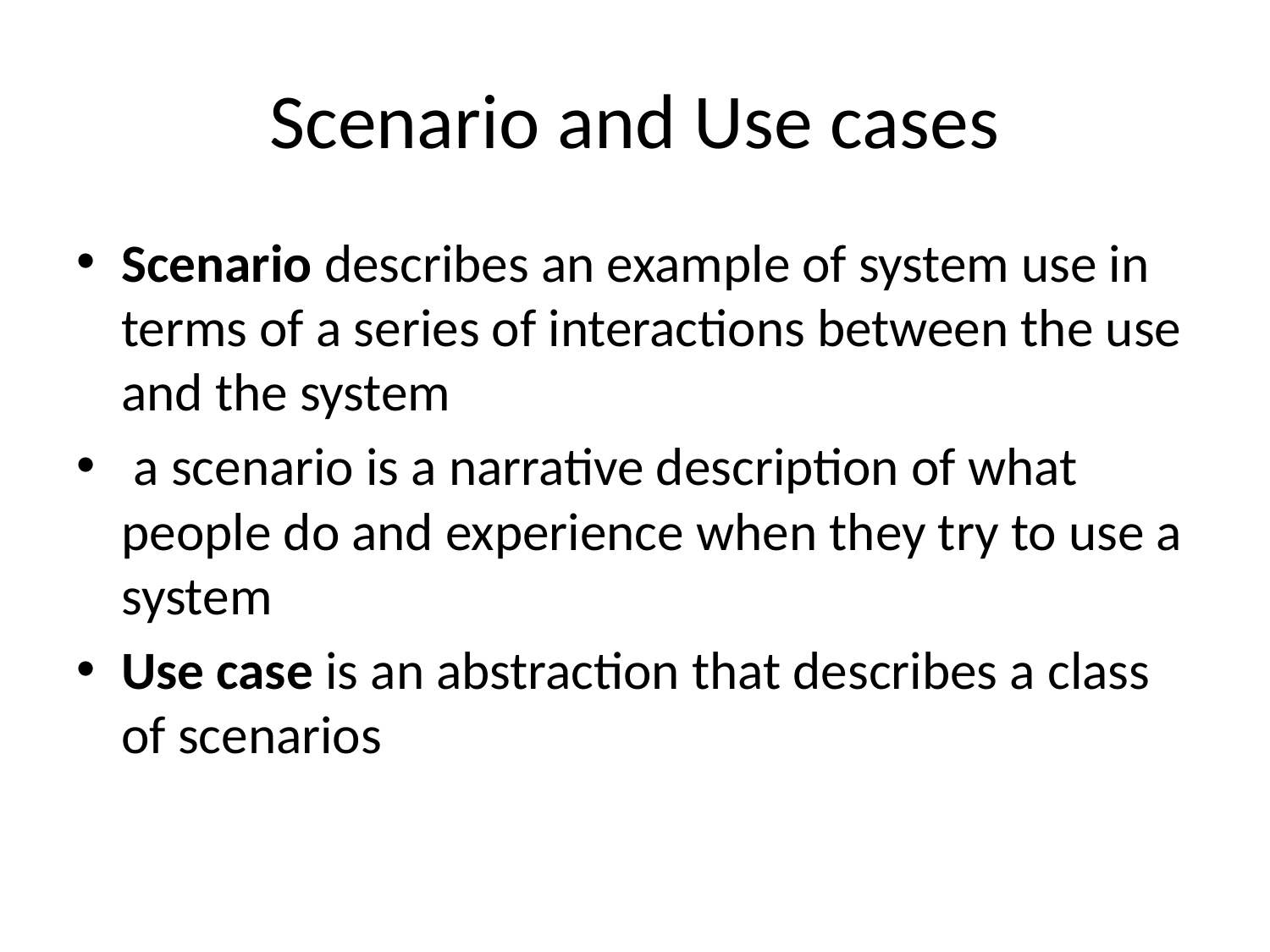

# Scenario and Use cases
Scenario describes an example of system use in terms of a series of interactions between the use and the system
 a scenario is a narrative description of what people do and experience when they try to use a system
Use case is an abstraction that describes a class of scenarios